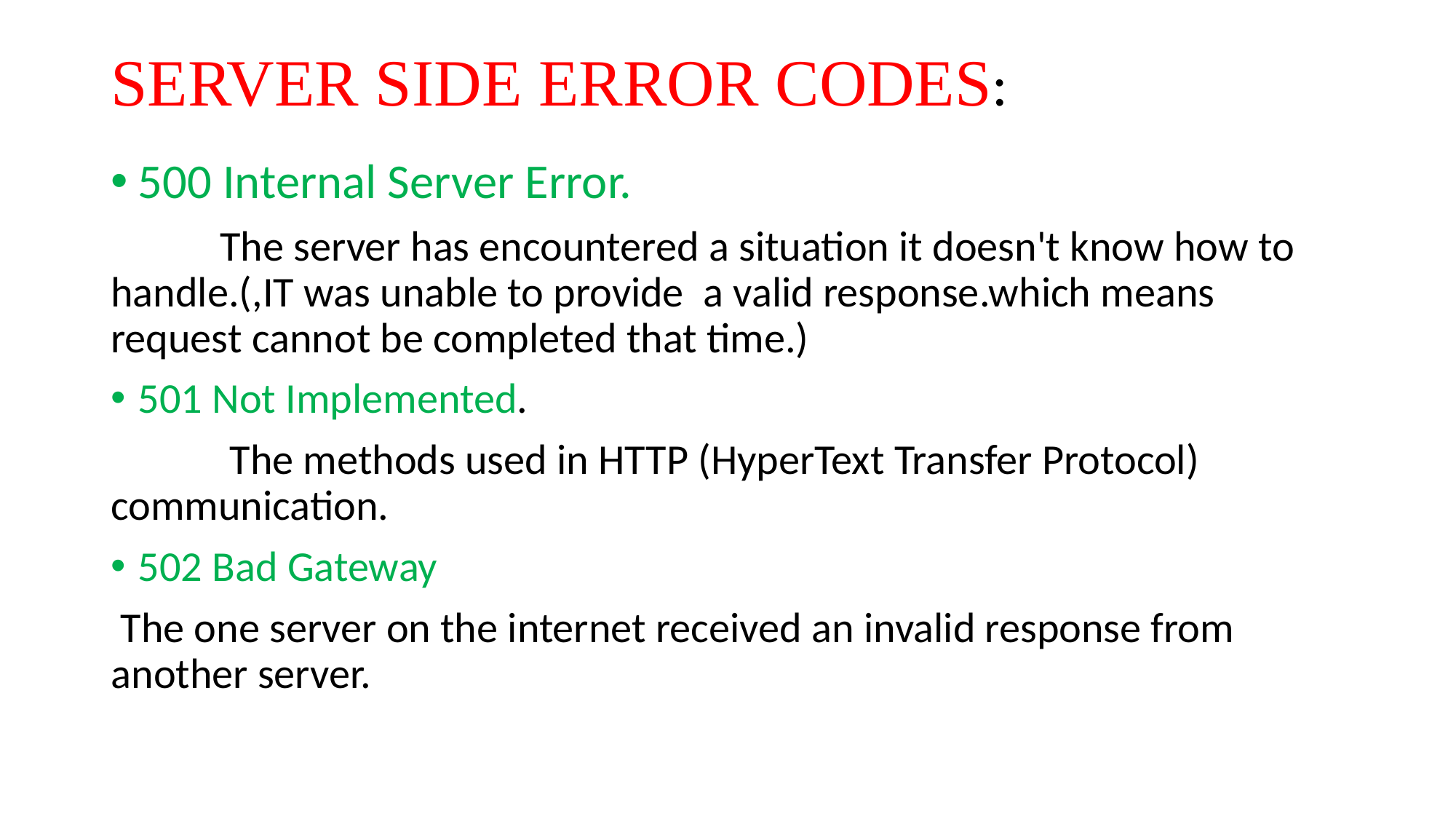

# SERVER SIDE ERROR CODES:
500 Internal Server Error.
	The server has encountered a situation it doesn't know how to handle.(,IT was unable to provide  a valid response.which means request cannot be completed that time.)
501 Not Implemented.
	 The methods used in HTTP (HyperText Transfer Protocol) communication.
502 Bad Gateway
 The one server on the internet received an invalid response from another server.